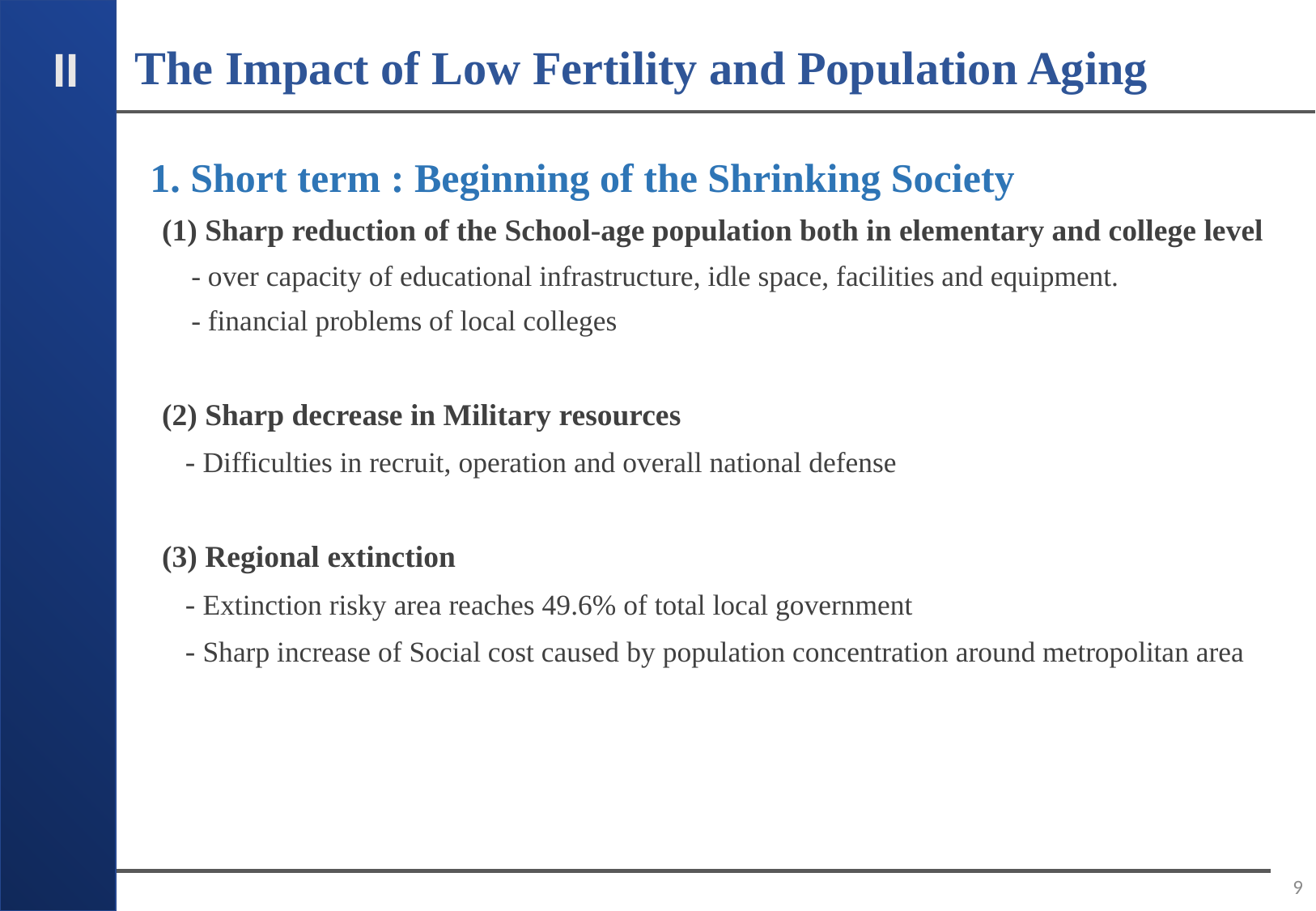

The Impact of Low Fertility and Population Aging
II
1. Short term : Beginning of the Shrinking Society
(1) Sharp reduction of the School-age population both in elementary and college level
    - over capacity of educational infrastructure, idle space, facilities and equipment.
    - financial problems of local colleges

(2) Sharp decrease in Military resources
   - Difficulties in recruit, operation and overall national defense

(3) Regional extinction
   - Extinction risky area reaches 49.6% of total local government
   - Sharp increase of Social cost caused by population concentration around metropolitan area
9